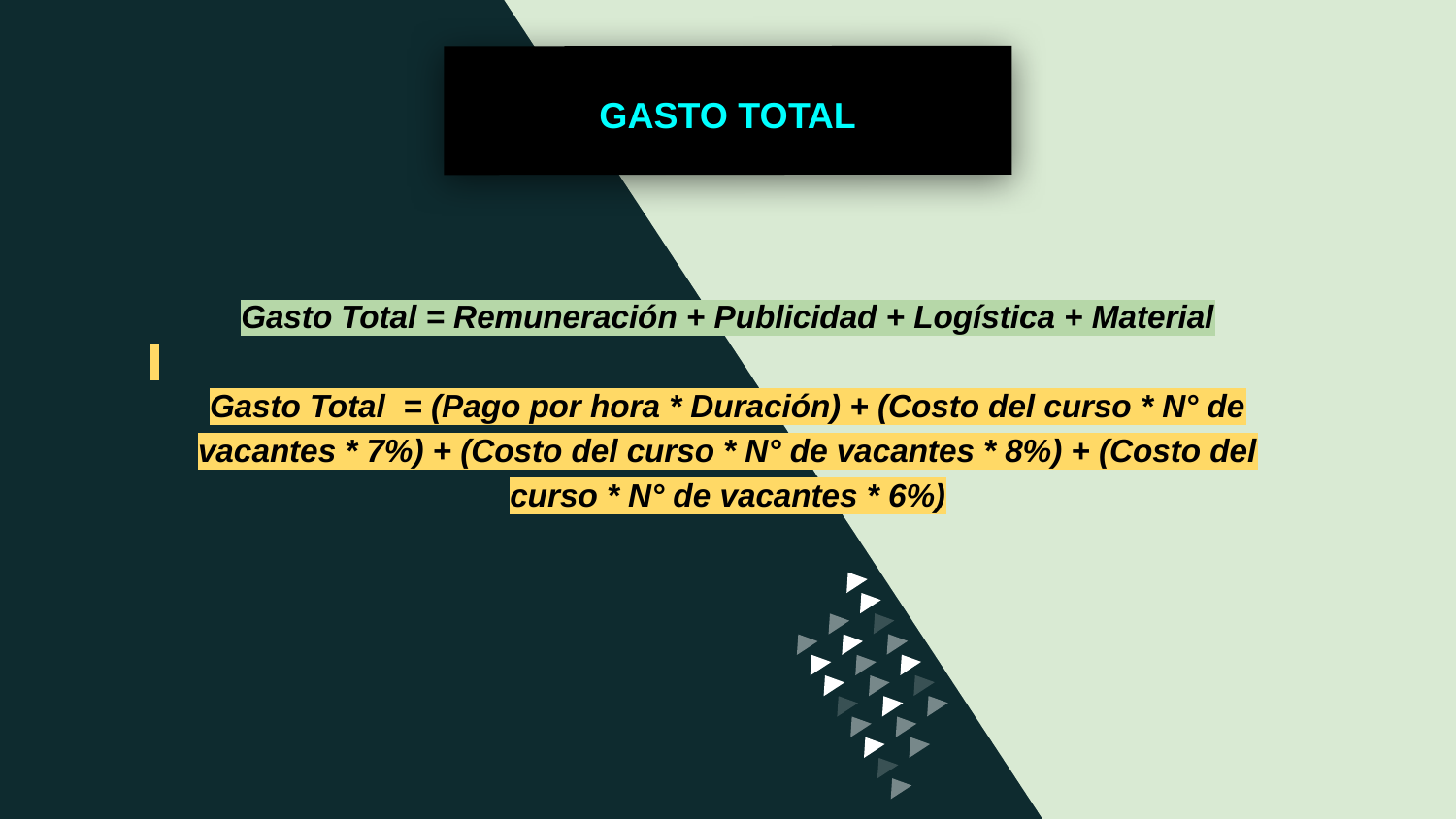

GASTO TOTAL
Gasto Total = Remuneración + Publicidad + Logística + Material

Gasto Total  = (Pago por hora * Duración) + (Costo del curso * N° de vacantes * 7%) + (Costo del curso * N° de vacantes * 8%) + (Costo del curso * N° de vacantes * 6%)